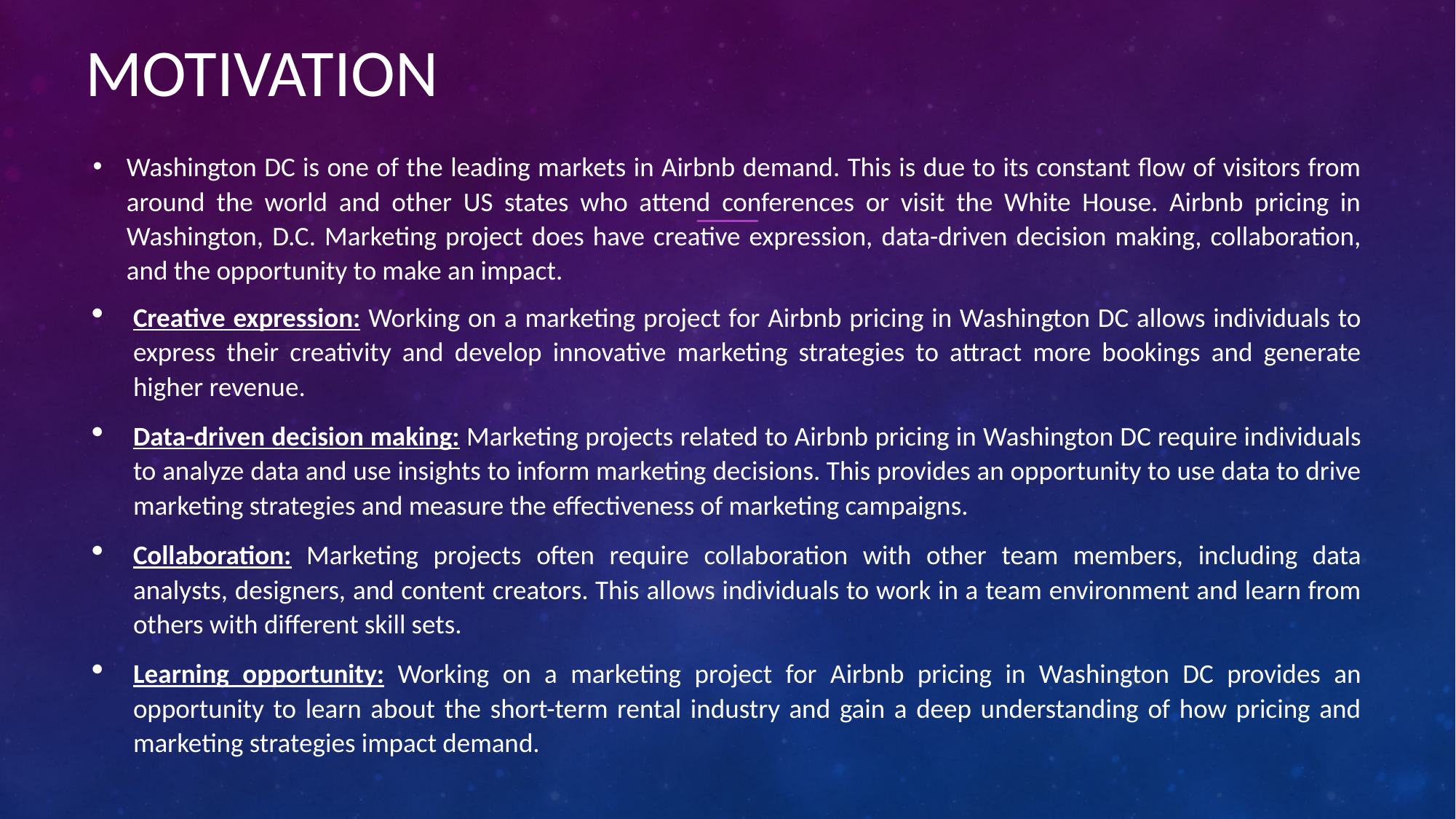

# Motivation
Washington DC is one of the leading markets in Airbnb demand. This is due to its constant flow of visitors from around the world and other US states who attend conferences or visit the White House. Airbnb pricing in Washington, D.C. Marketing project does have creative expression, data-driven decision making, collaboration, and the opportunity to make an impact.
Creative expression: Working on a marketing project for Airbnb pricing in Washington DC allows individuals to express their creativity and develop innovative marketing strategies to attract more bookings and generate higher revenue.
Data-driven decision making: Marketing projects related to Airbnb pricing in Washington DC require individuals to analyze data and use insights to inform marketing decisions. This provides an opportunity to use data to drive marketing strategies and measure the effectiveness of marketing campaigns.
Collaboration: Marketing projects often require collaboration with other team members, including data analysts, designers, and content creators. This allows individuals to work in a team environment and learn from others with different skill sets.
Learning opportunity: Working on a marketing project for Airbnb pricing in Washington DC provides an opportunity to learn about the short-term rental industry and gain a deep understanding of how pricing and marketing strategies impact demand.